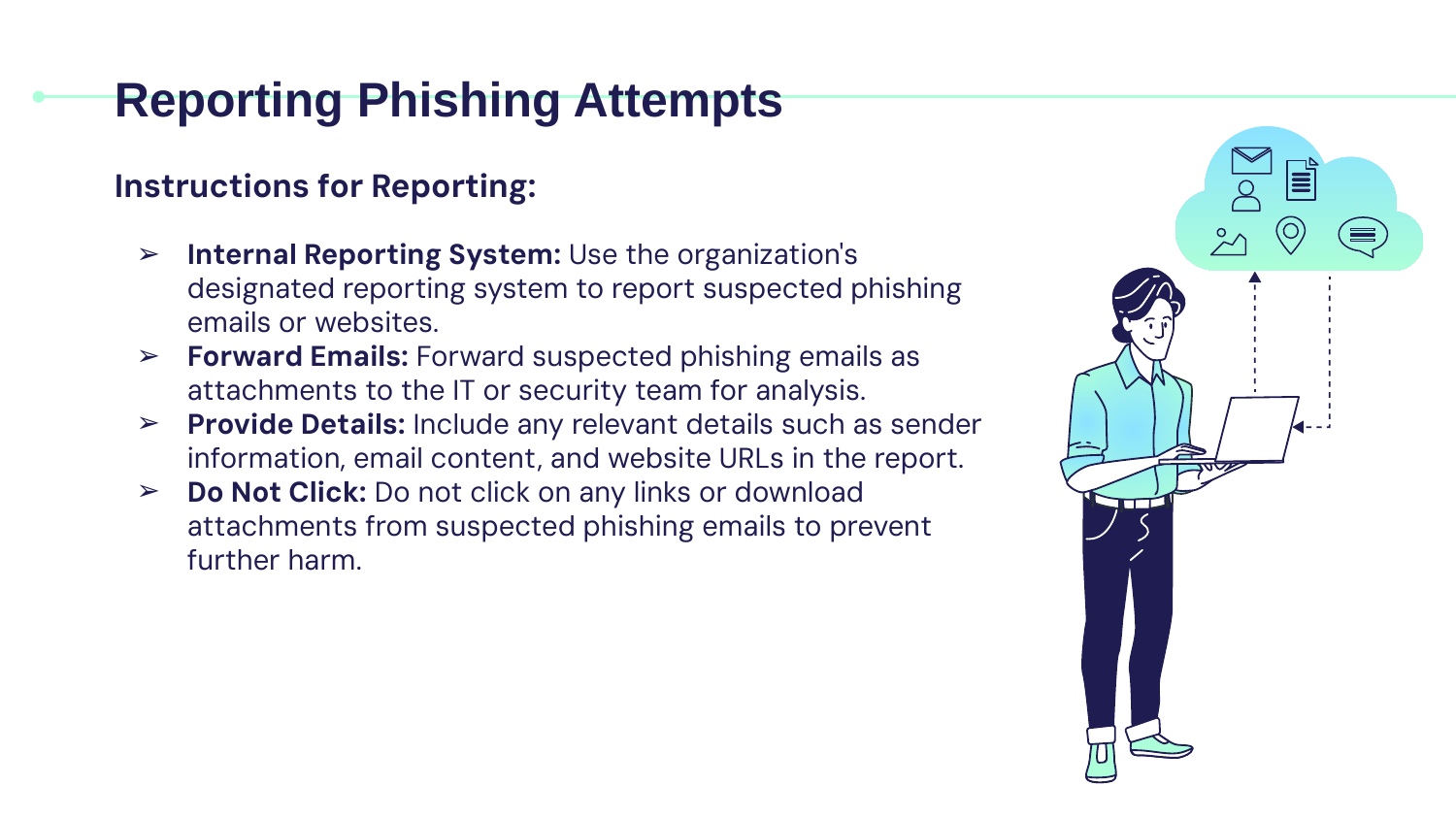

# Reporting Phishing Attempts

Instructions for Reporting:
Internal Reporting System: Use the organization's designated reporting system to report suspected phishing emails or websites.
Forward Emails: Forward suspected phishing emails as attachments to the IT or security team for analysis.
Provide Details: Include any relevant details such as sender information, email content, and website URLs in the report.
Do Not Click: Do not click on any links or download attachments from suspected phishing emails to prevent further harm.